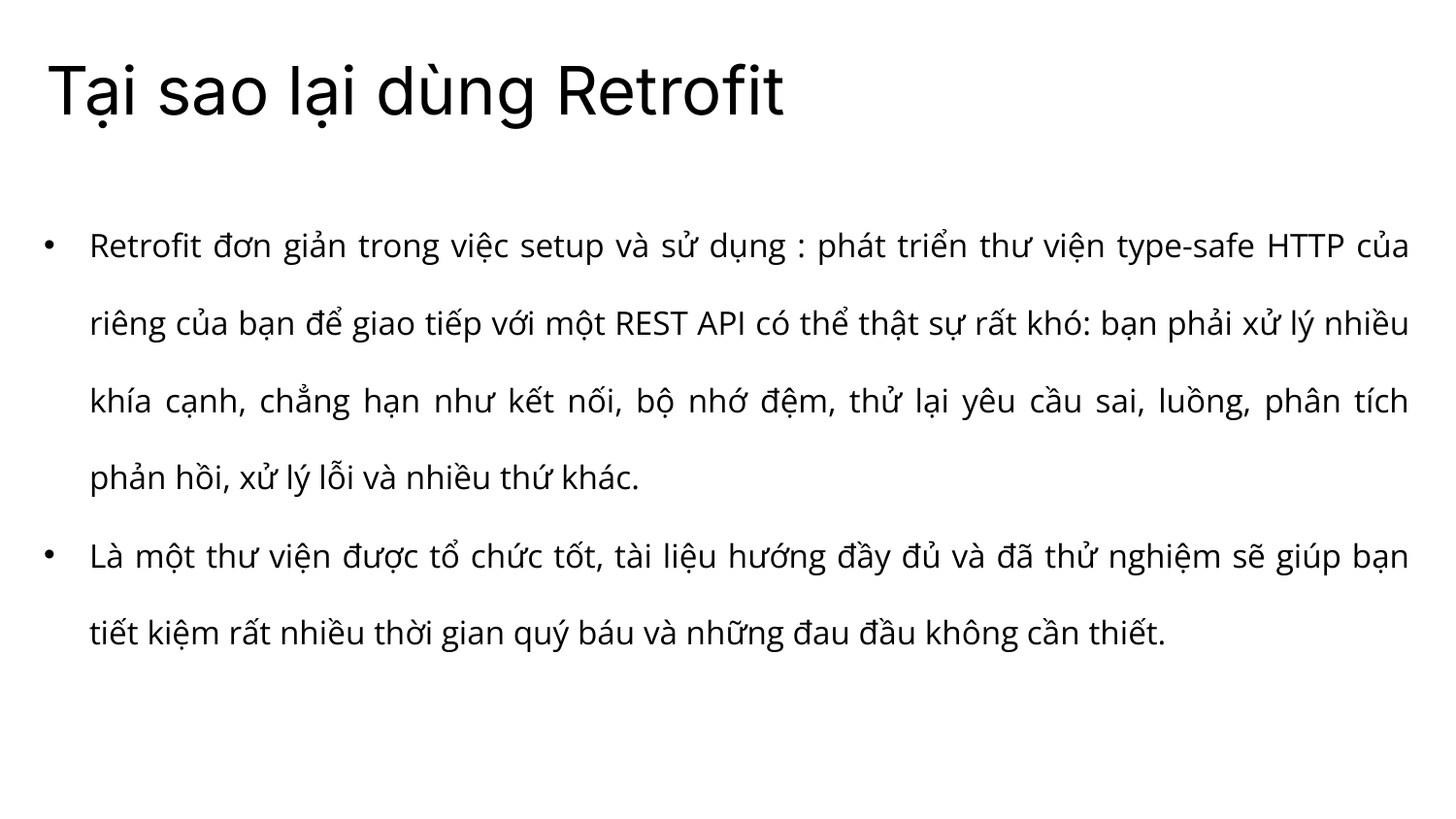

# Tại sao lại dùng Retrofit
Retrofit đơn giản trong việc setup và sử dụng : phát triển thư viện type-safe HTTP của riêng của bạn để giao tiếp với một REST API có thể thật sự rất khó: bạn phải xử lý nhiều khía cạnh, chẳng hạn như kết nối, bộ nhớ đệm, thử lại yêu cầu sai, luồng, phân tích phản hồi, xử lý lỗi và nhiều thứ khác.
Là một thư viện được tổ chức tốt, tài liệu hướng đầy đủ và đã thử nghiệm sẽ giúp bạn tiết kiệm rất nhiều thời gian quý báu và những đau đầu không cần thiết.